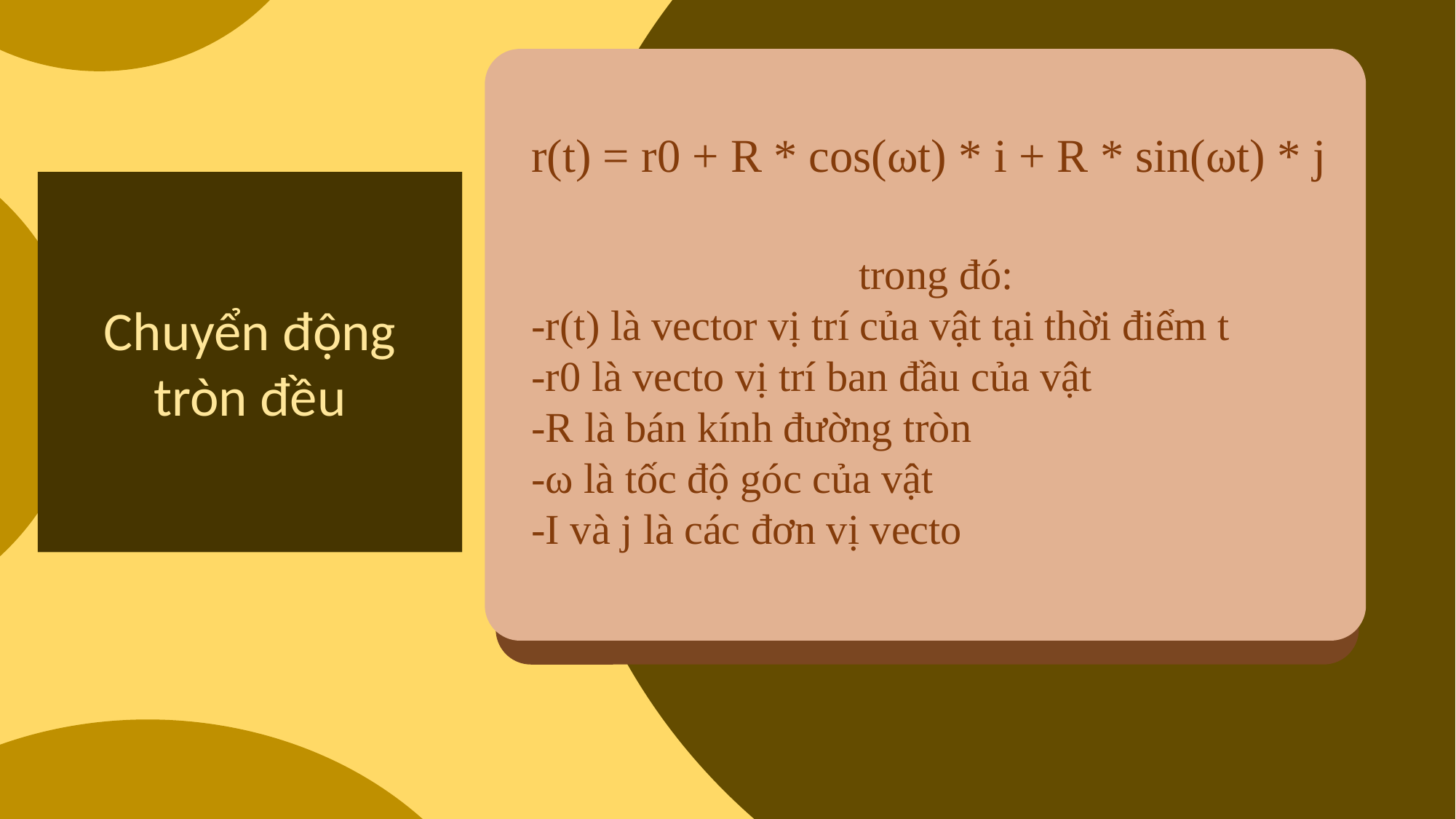

Nội dung 2

Nội dung 2
Ghi chú nội dung 2

r(t) = r0 + R * cos(ωt) * i + R * sin(ωt) * j

			trong đó:
-r(t) là vector vị trí của vật tại thời điểm t
-r0 là vecto vị trí ban đầu của vật
-R là bán kính đường tròn
-ω là tốc độ góc của vật
-I và j là các đơn vị vecto

Chuyển động tròn đều

Nội dung 2